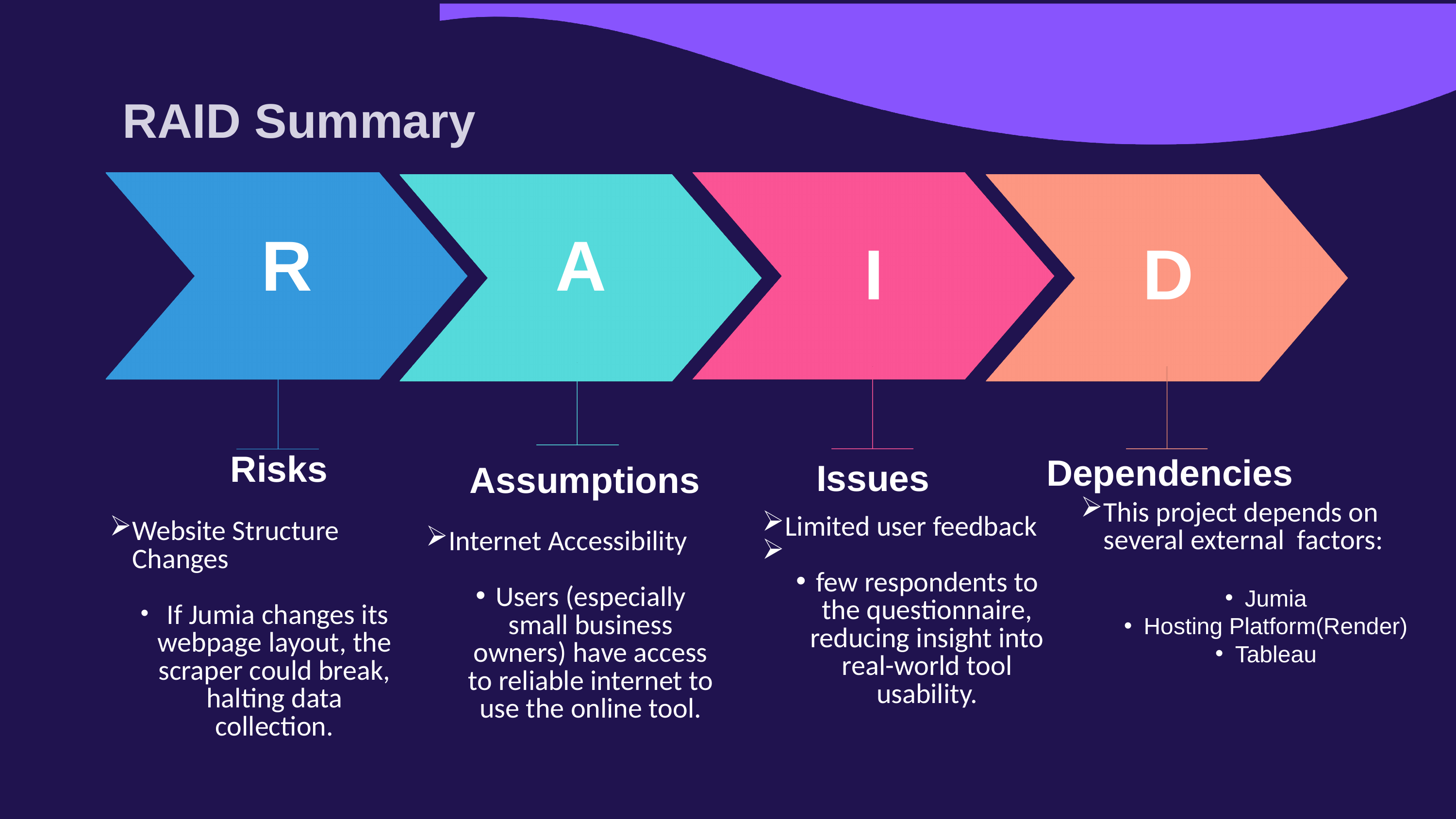

RAID Summary

R
A
I
D

Risks
Dependencies
Issues
Assumptions
This project depends on several external  factors:

Jumia
Hosting Platform(Render)
Tableau

Limited user feedback

few respondents to the questionnaire, reducing insight into real-world tool usability.
Website Structure Changes

 If Jumia changes its webpage layout, the scraper could break, halting data collection.
Internet Accessibility

Users (especially small business owners) have access to reliable internet to use the online tool.